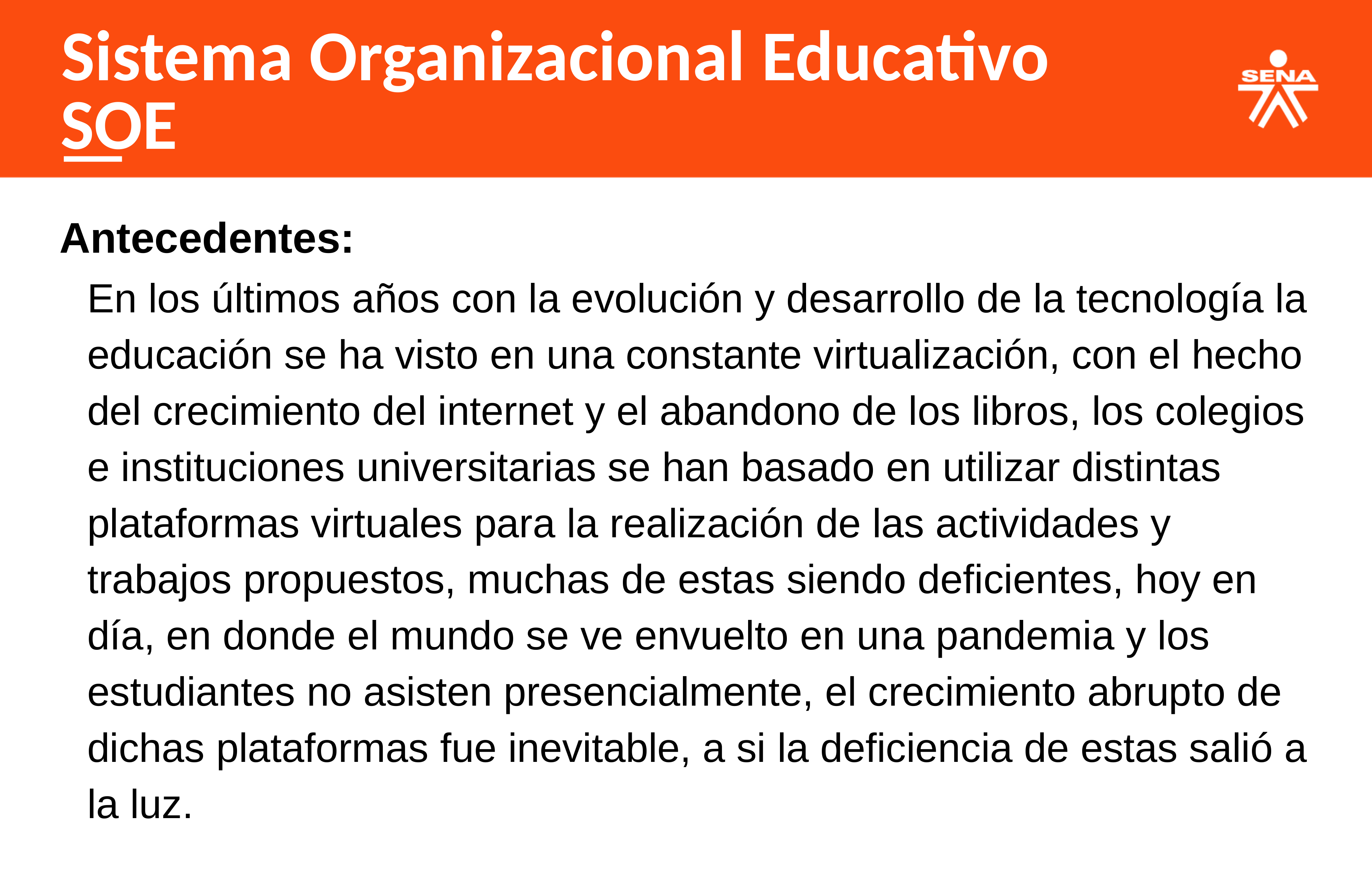

Sistema Organizacional Educativo SOE

Antecedentes:
En los últimos años con la evolución y desarrollo de la tecnología la educación se ha visto en una constante virtualización, con el hecho del crecimiento del internet y el abandono de los libros, los colegios e instituciones universitarias se han basado en utilizar distintas plataformas virtuales para la realización de las actividades y trabajos propuestos, muchas de estas siendo deficientes, hoy en día, en donde el mundo se ve envuelto en una pandemia y los estudiantes no asisten presencialmente, el crecimiento abrupto de dichas plataformas fue inevitable, a si la deficiencia de estas salió a la luz.